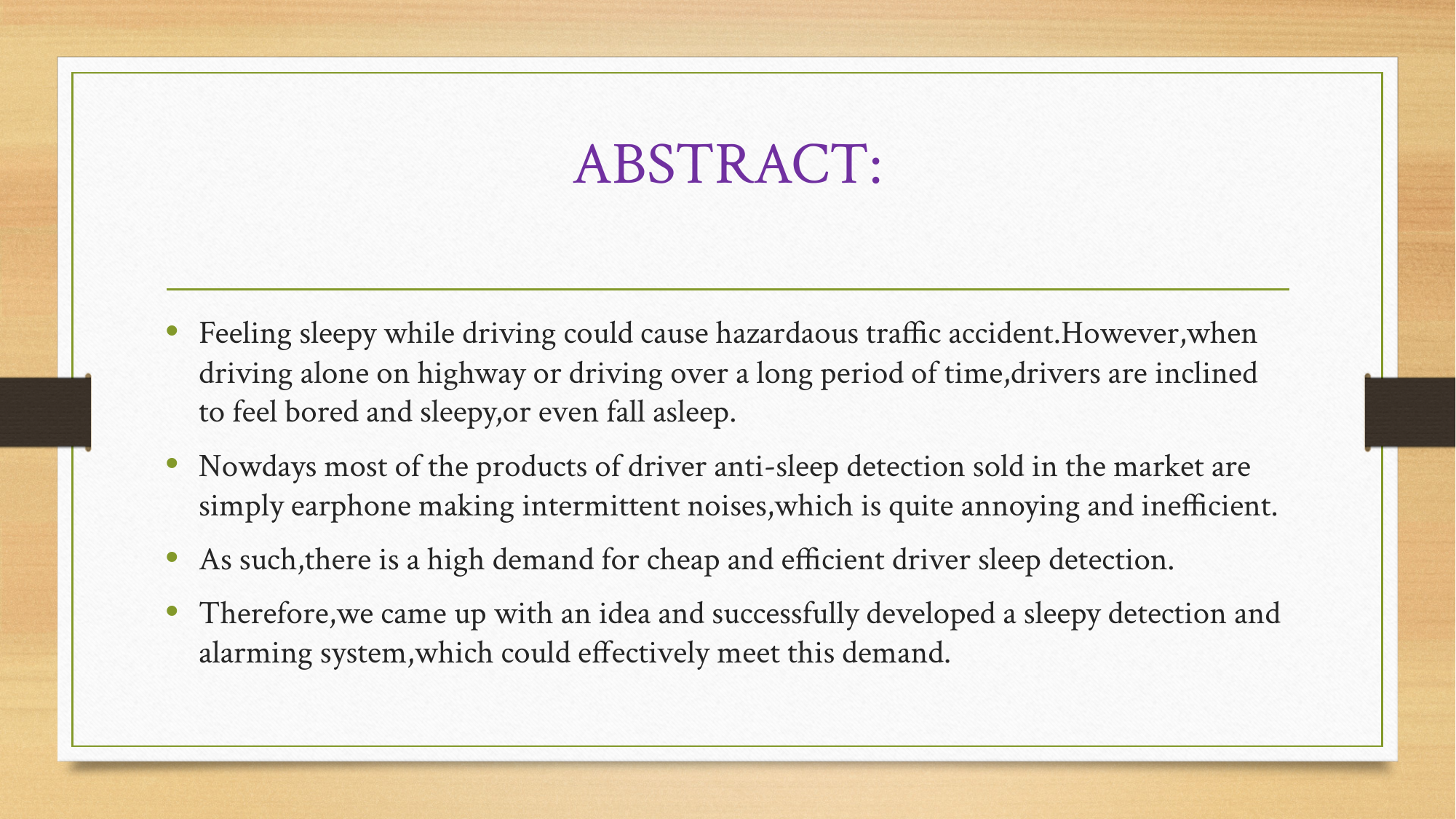

# ABSTRACT:
Feeling sleepy while driving could cause hazardaous traffic accident.However,when driving alone on highway or driving over a long period of time,drivers are inclined to feel bored and sleepy,or even fall asleep.
Nowdays most of the products of driver anti-sleep detection sold in the market are simply earphone making intermittent noises,which is quite annoying and inefficient.
As such,there is a high demand for cheap and efficient driver sleep detection.
Therefore,we came up with an idea and successfully developed a sleepy detection and alarming system,which could effectively meet this demand.